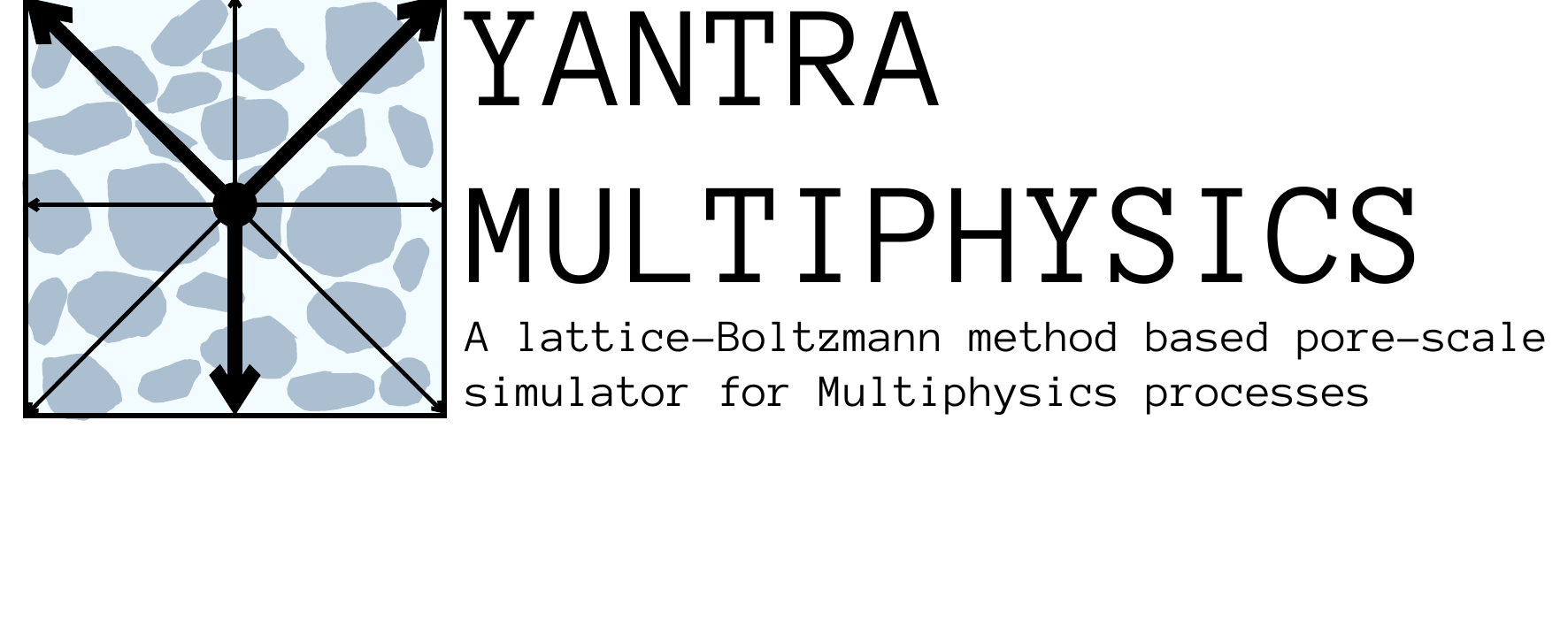

YANTRA
MULTIPHYSICS

A lattice-Boltzmann method based pore-scale simulator for Multiphysics processes